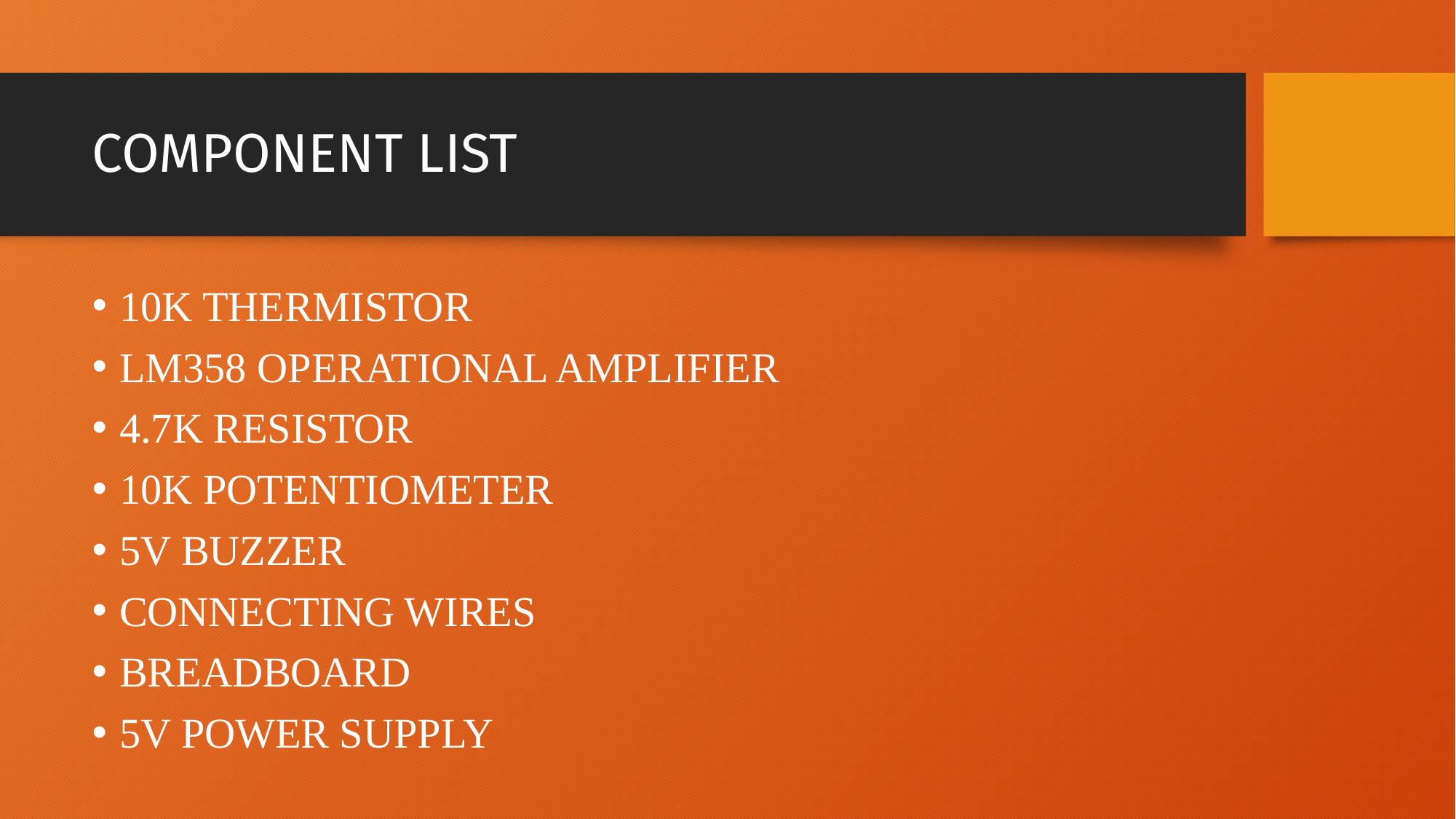

# COMPONENT LIST
10K THERMISTOR
LM358 OPERATIONAL AMPLIFIER
4.7K RESISTOR
10K POTENTIOMETER
5V BUZZER
CONNECTING WIRES
BREADBOARD
5V POWER SUPPLY